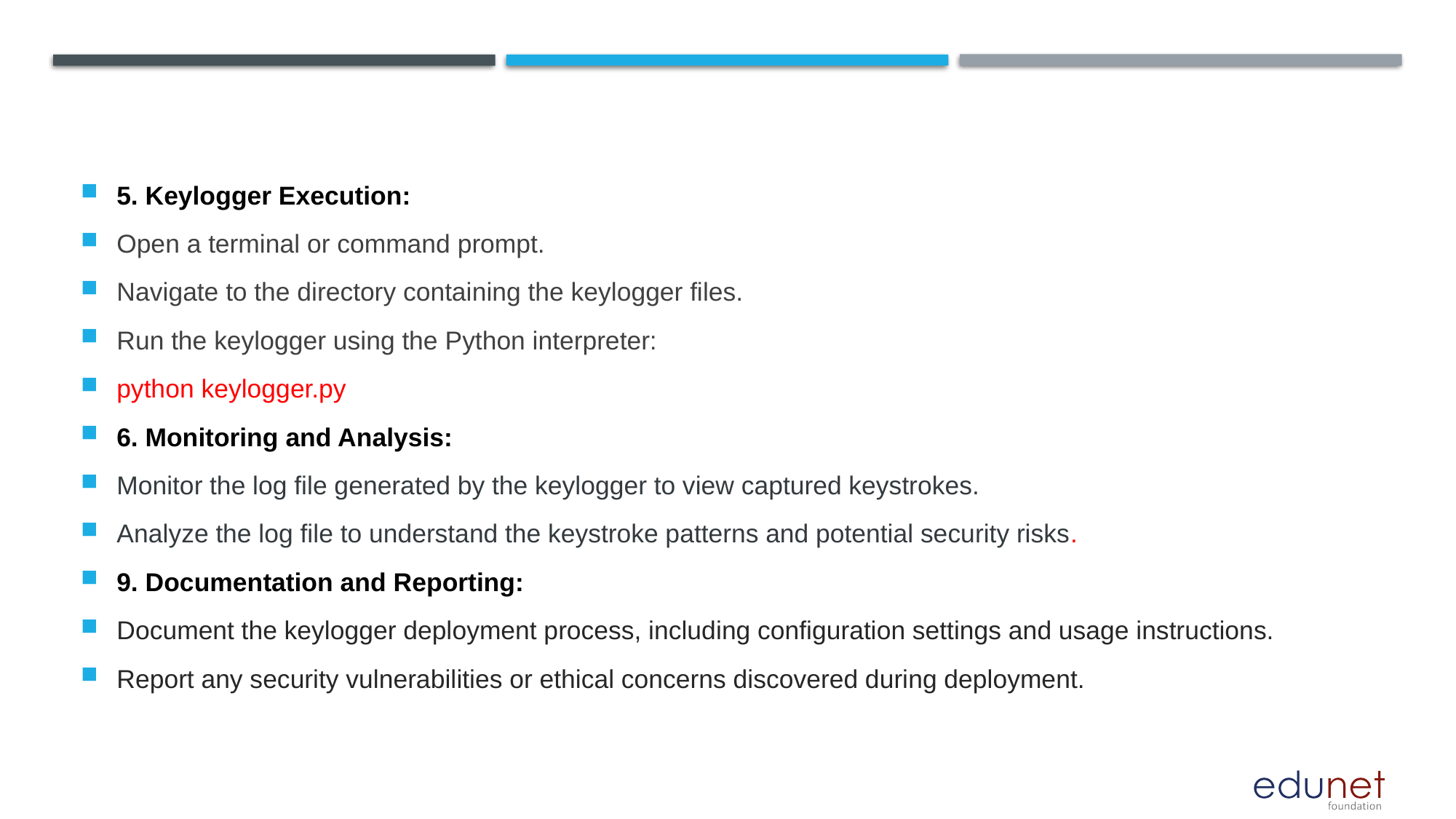

5. Keylogger Execution:
Open a terminal or command prompt.
Navigate to the directory containing the keylogger files.
Run the keylogger using the Python interpreter:
python keylogger.py
6. Monitoring and Analysis:
Monitor the log file generated by the keylogger to view captured keystrokes.
Analyze the log file to understand the keystroke patterns and potential security risks.
9. Documentation and Reporting:
Document the keylogger deployment process, including configuration settings and usage instructions.
Report any security vulnerabilities or ethical concerns discovered during deployment.